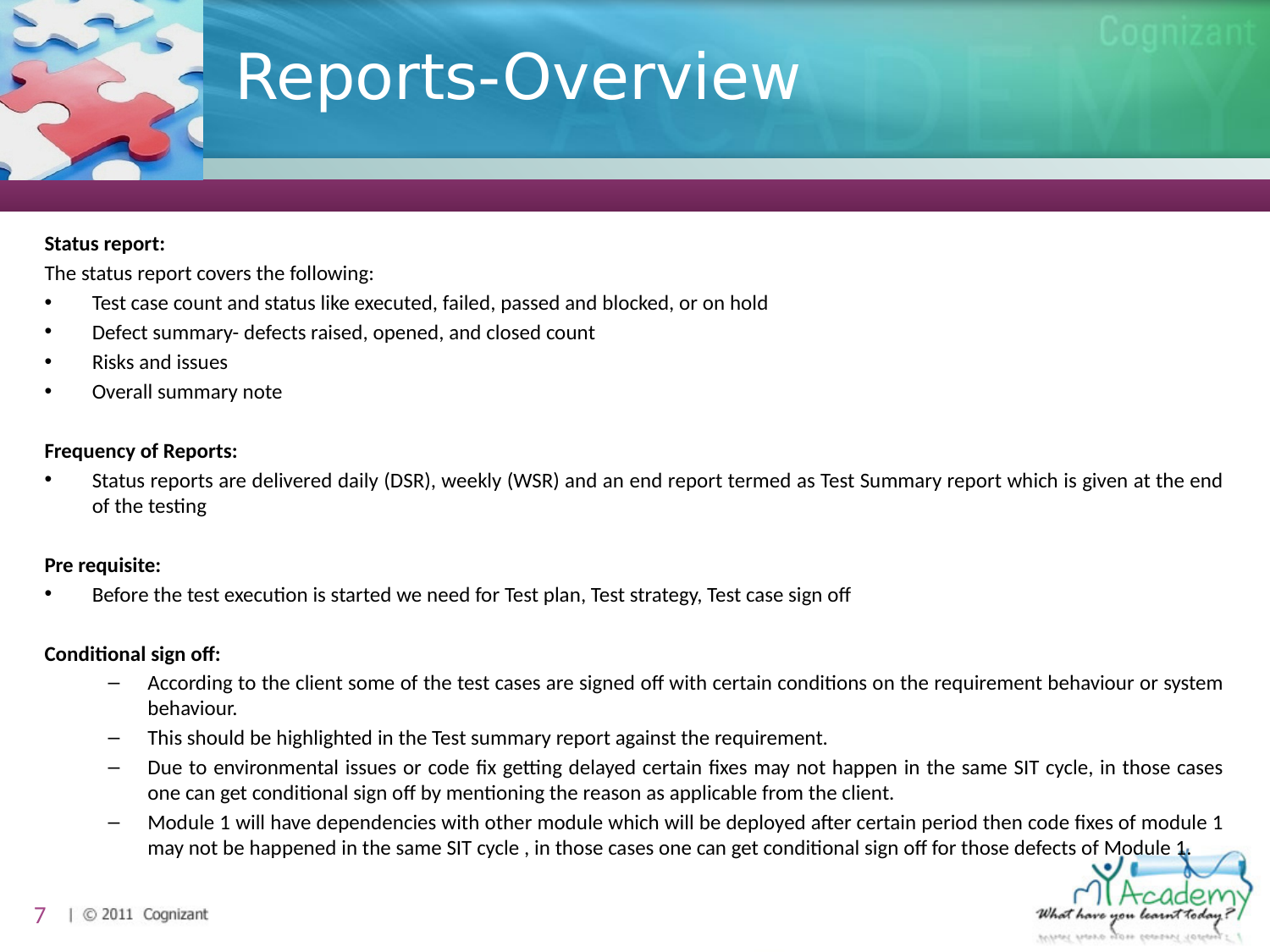

# Reports-Overview
Status report:
The status report covers the following:
Test case count and status like executed, failed, passed and blocked, or on hold
Defect summary- defects raised, opened, and closed count
Risks and issues
Overall summary note

Frequency of Reports:
Status reports are delivered daily (DSR), weekly (WSR) and an end report termed as Test Summary report which is given at the end of the testing

Pre requisite:
Before the test execution is started we need for Test plan, Test strategy, Test case sign off

Conditional sign off:
According to the client some of the test cases are signed off with certain conditions on the requirement behaviour or system behaviour.
This should be highlighted in the Test summary report against the requirement.
Due to environmental issues or code fix getting delayed certain fixes may not happen in the same SIT cycle, in those cases one can get conditional sign off by mentioning the reason as applicable from the client.
Module 1 will have dependencies with other module which will be deployed after certain period then code fixes of module 1 may not be happened in the same SIT cycle , in those cases one can get conditional sign off for those defects of Module 1.

7